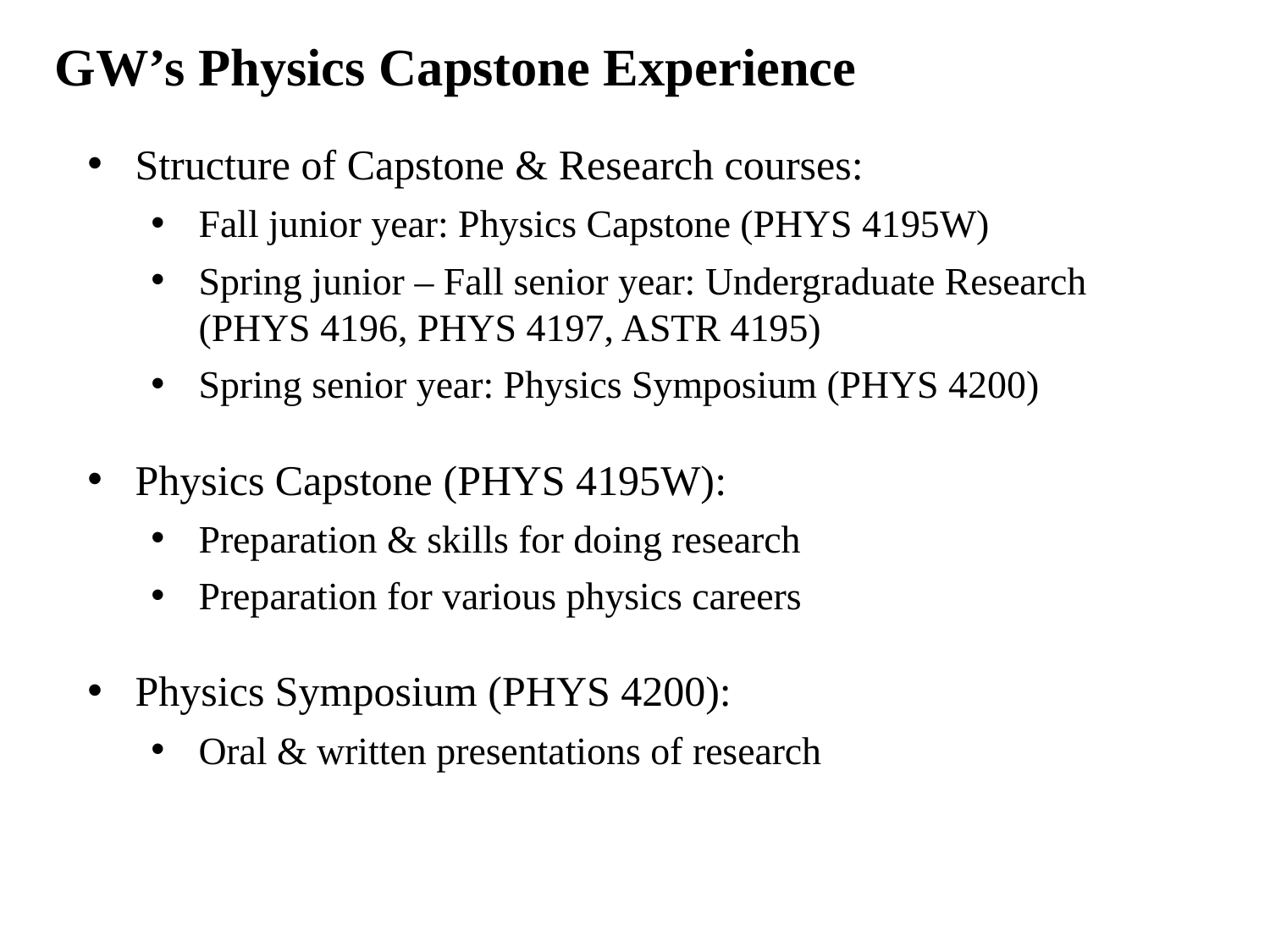

GW’s Physics Capstone Experience
Structure of Capstone & Research courses:
Fall junior year: Physics Capstone (PHYS 4195W)
Spring junior – Fall senior year: Undergraduate Research (PHYS 4196, PHYS 4197, ASTR 4195)
Spring senior year: Physics Symposium (PHYS 4200)

Physics Capstone (PHYS 4195W):
Preparation & skills for doing research
Preparation for various physics careers

Physics Symposium (PHYS 4200):
Oral & written presentations of research